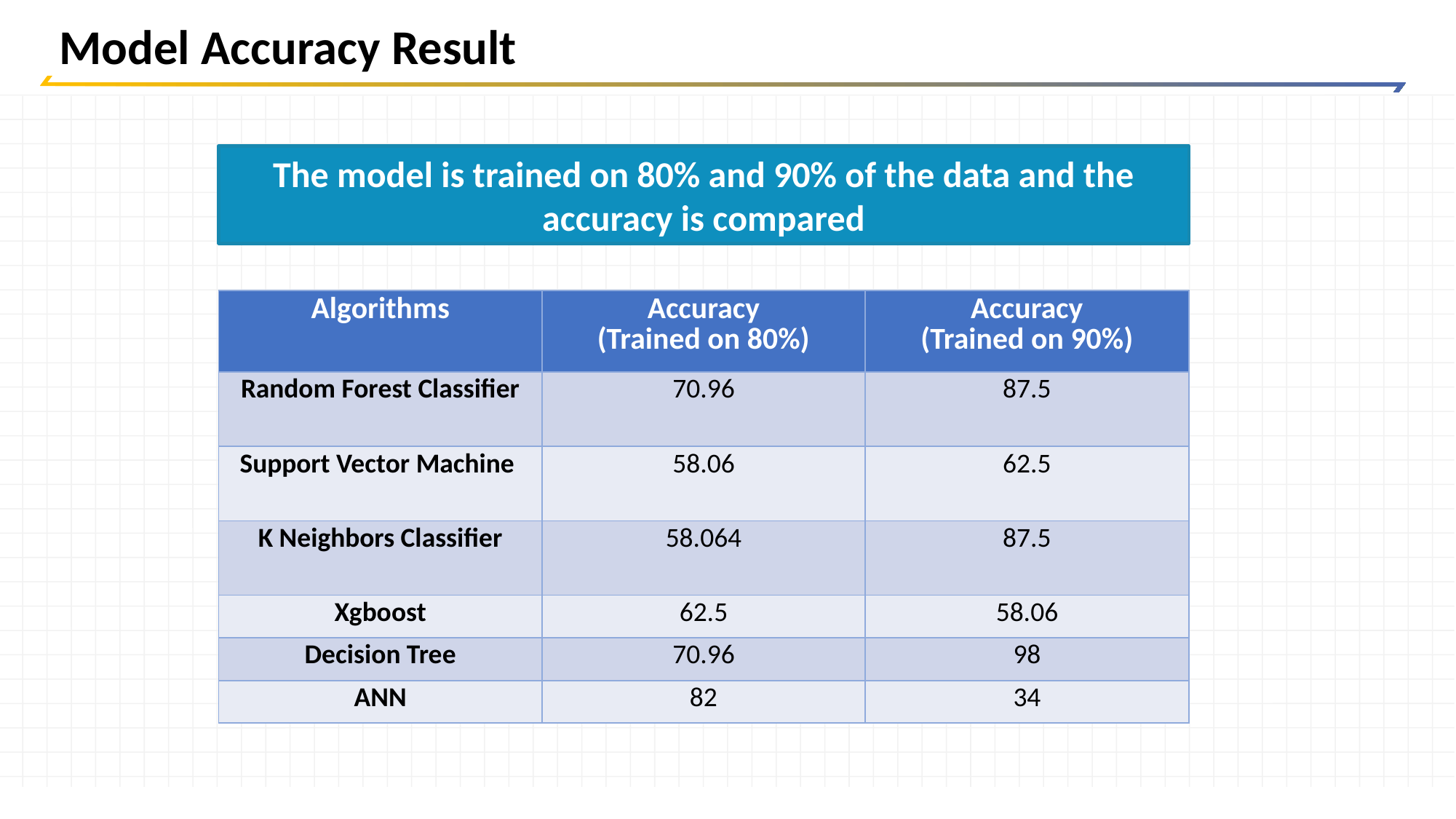

Model Accuracy Result
The model is trained on 80% and 90% of the data and the accuracy is compared
| Algorithms | Accuracy (Trained on 80%) | Accuracy (Trained on 90%) |
| --- | --- | --- |
| Random Forest Classifier | 70.96 | 87.5 |
| Support Vector Machine | 58.06 | 62.5 |
| K Neighbors Classifier | 58.064 | 87.5 |
| Xgboost | 62.5 | 58.06 |
| Decision Tree | 70.96 | 98 |
| ANN | 82 | 34 |